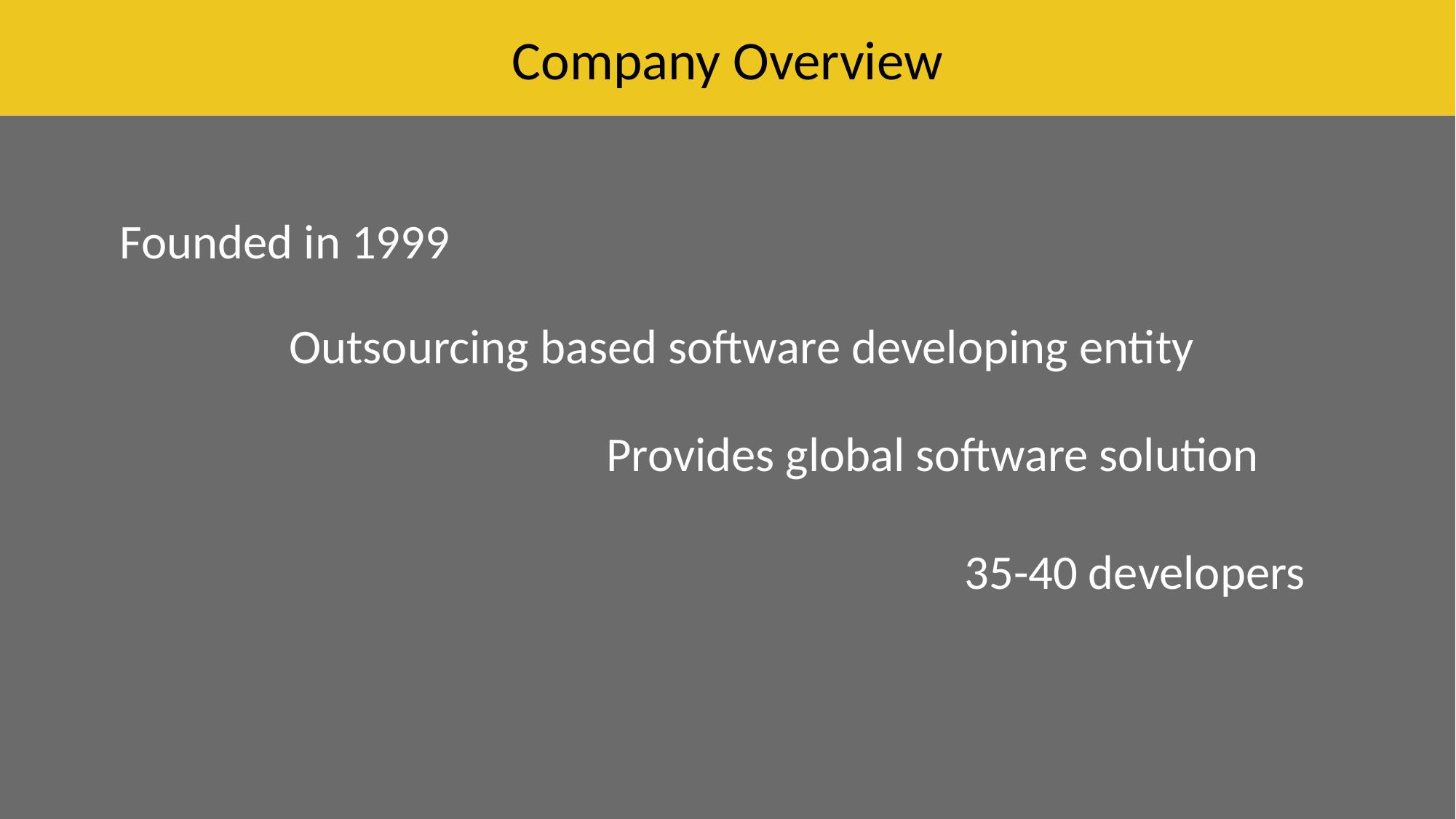

Company Overview

Founded in 1999
Outsourcing based software developing entity
Provides global software solution
35-40 developers